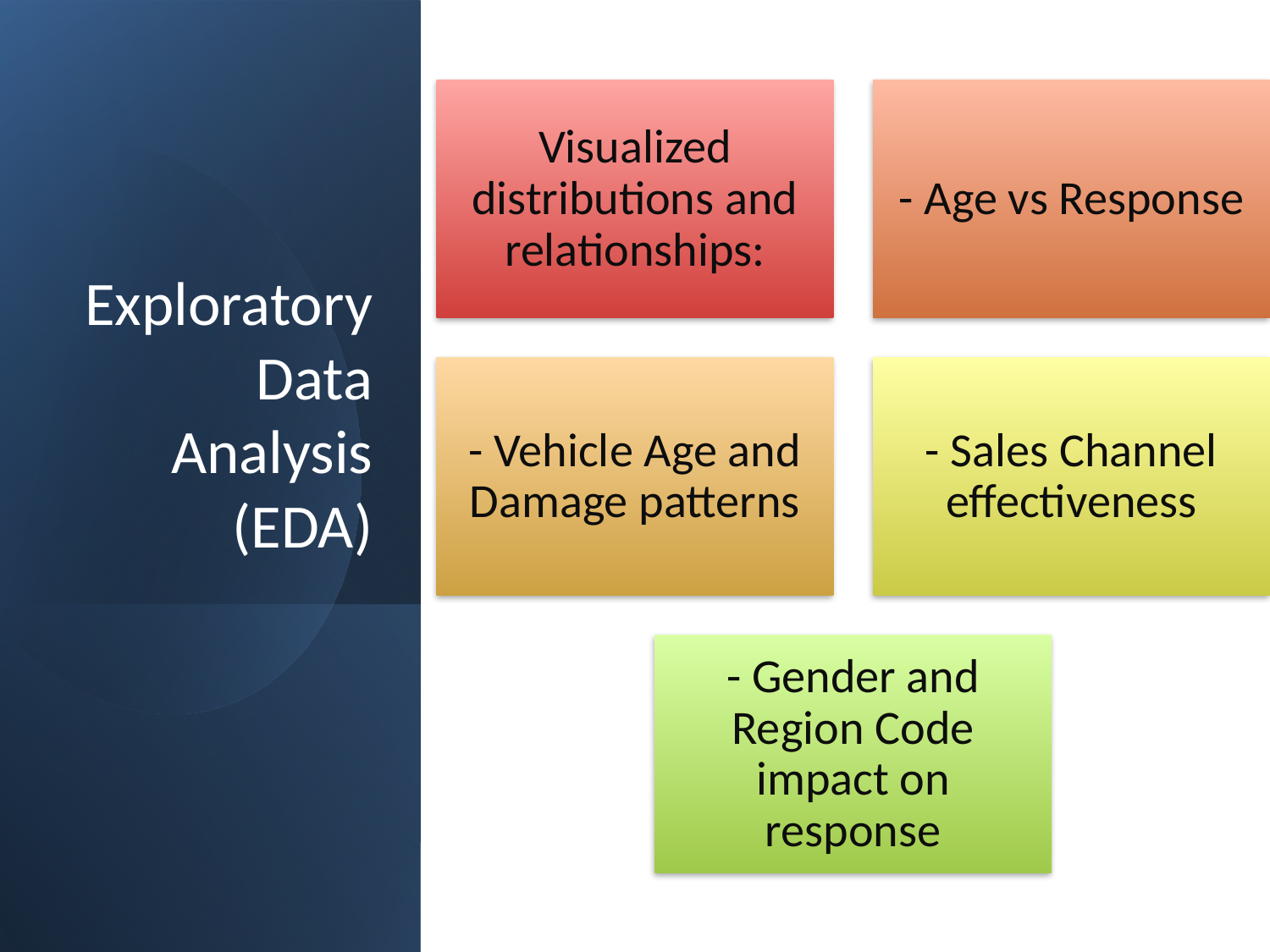

Visualized distributions and relationships:
- Age vs Response
- Vehicle Age and Damage patterns
- Sales Channel effectiveness
- Gender and Region Code impact on response

# Exploratory Data Analysis (EDA)